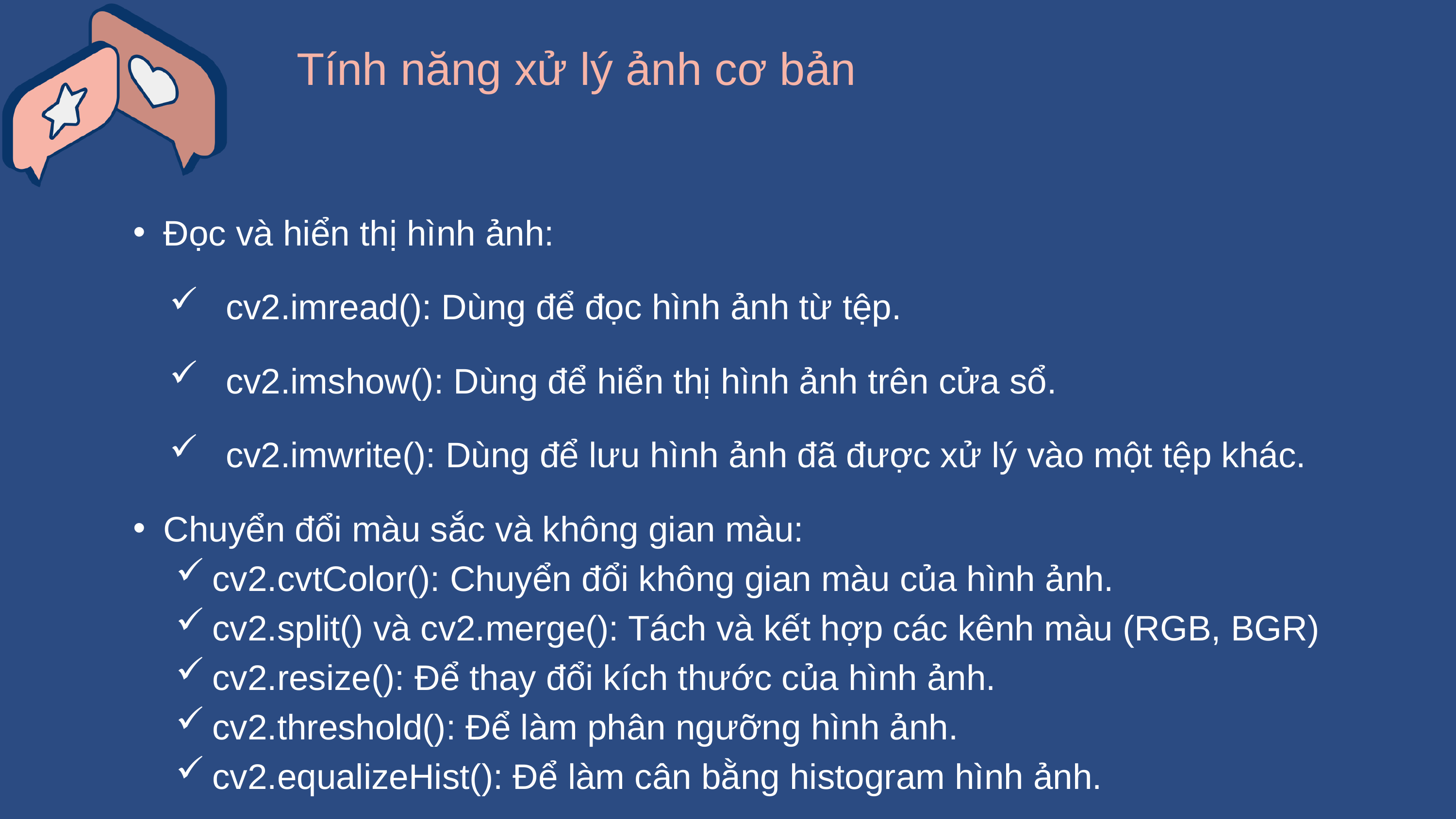

Tính năng xử lý ảnh cơ bản
Đọc và hiển thị hình ảnh:
  cv2.imread(): Dùng để đọc hình ảnh từ tệp.
  cv2.imshow(): Dùng để hiển thị hình ảnh trên cửa sổ.
  cv2.imwrite(): Dùng để lưu hình ảnh đã được xử lý vào một tệp khác.
Chuyển đổi màu sắc và không gian màu:
cv2.cvtColor(): Chuyển đổi không gian màu của hình ảnh.
cv2.split() và cv2.merge(): Tách và kết hợp các kênh màu (RGB, BGR)
cv2.resize(): Để thay đổi kích thước của hình ảnh.
cv2.threshold(): Để làm phân ngưỡng hình ảnh.
cv2.equalizeHist(): Để làm cân bằng histogram hình ảnh.